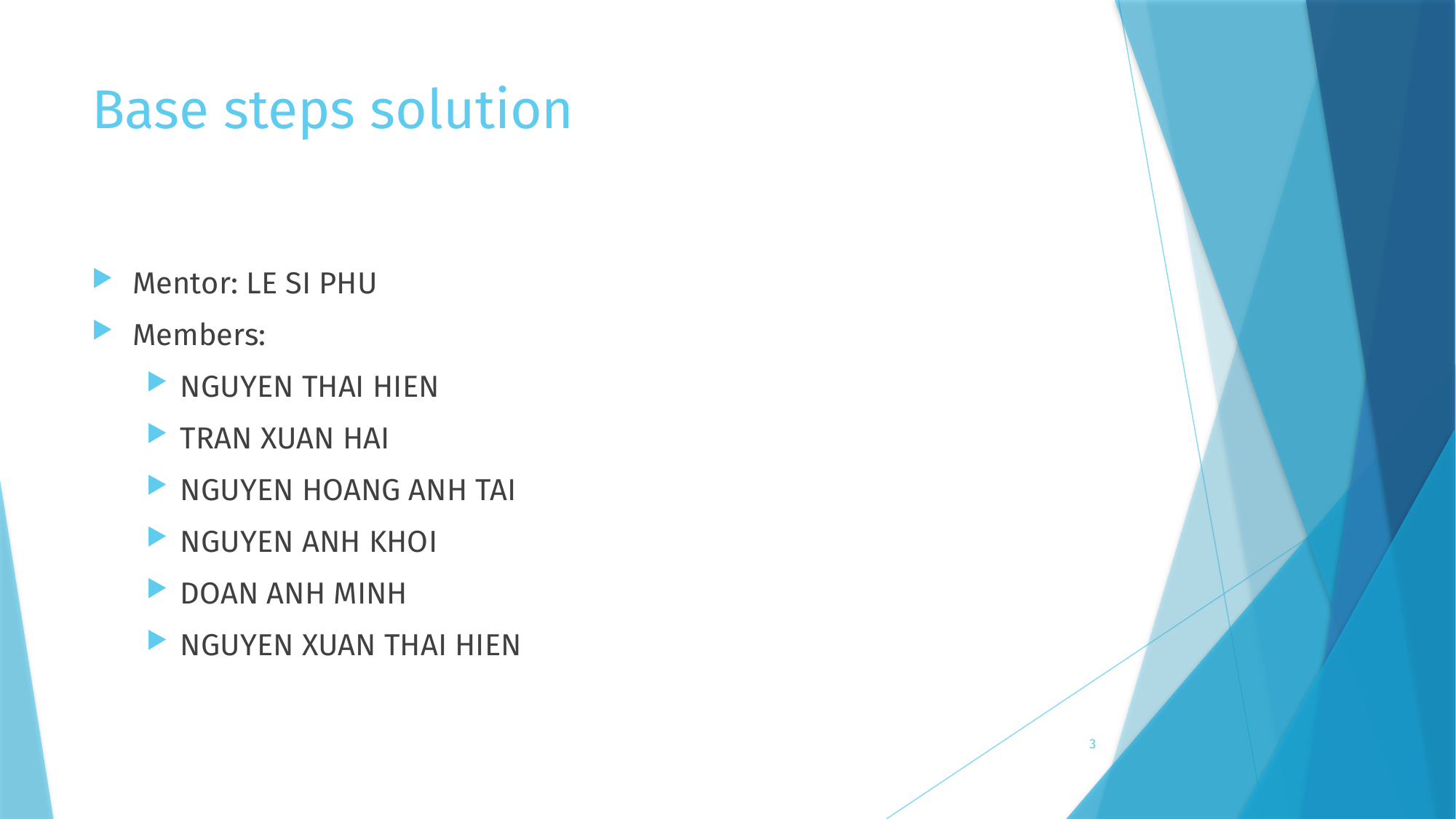

# Base steps solution
Mentor: LE SI PHU
Members:
NGUYEN THAI HIEN
TRAN XUAN HAI
NGUYEN HOANG ANH TAI
NGUYEN ANH KHOI
DOAN ANH MINH
NGUYEN XUAN THAI HIEN

3